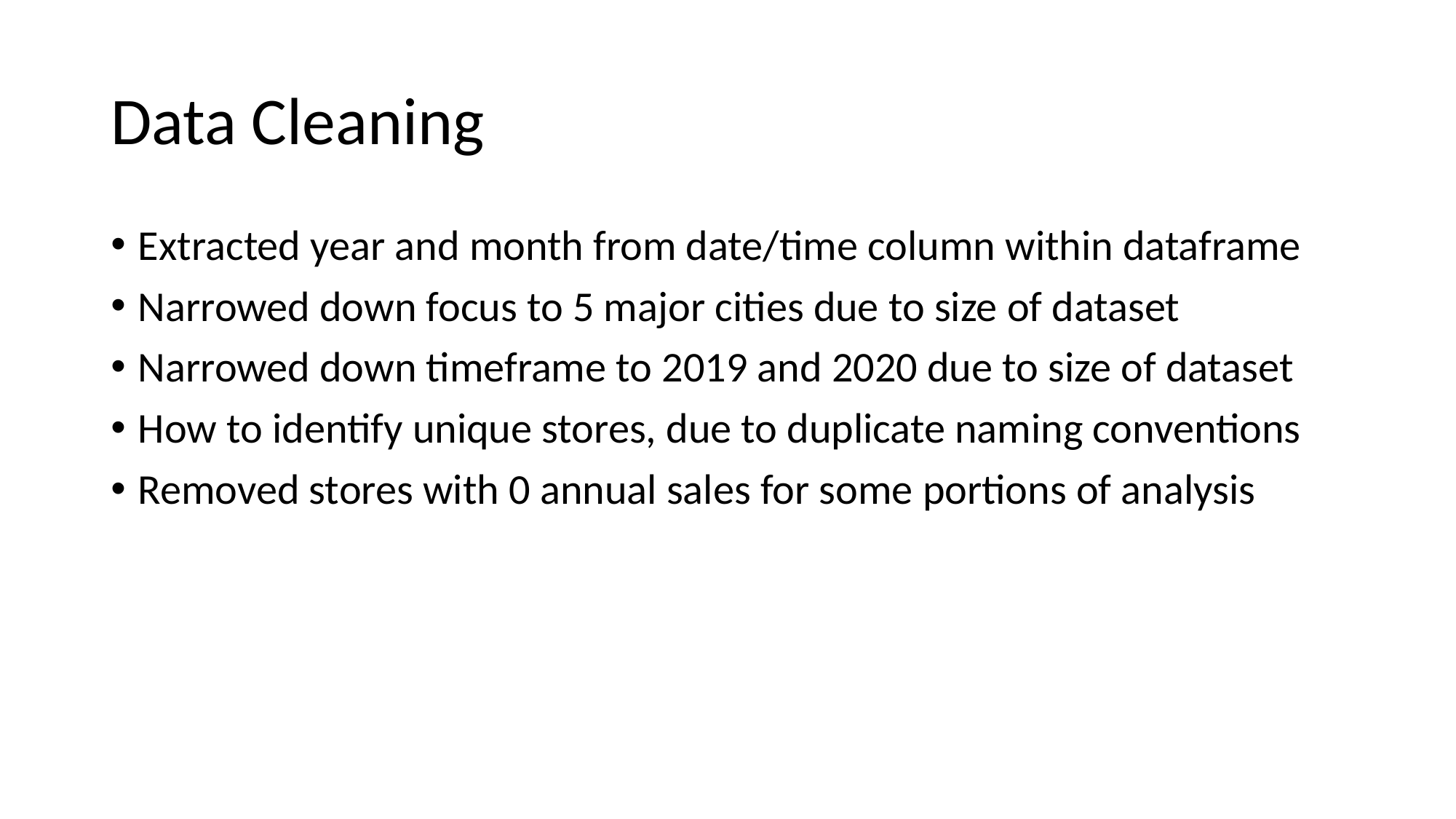

# Data Cleaning
Extracted year and month from date/time column within dataframe
Narrowed down focus to 5 major cities due to size of dataset
Narrowed down timeframe to 2019 and 2020 due to size of dataset
How to identify unique stores, due to duplicate naming conventions
Removed stores with 0 annual sales for some portions of analysis